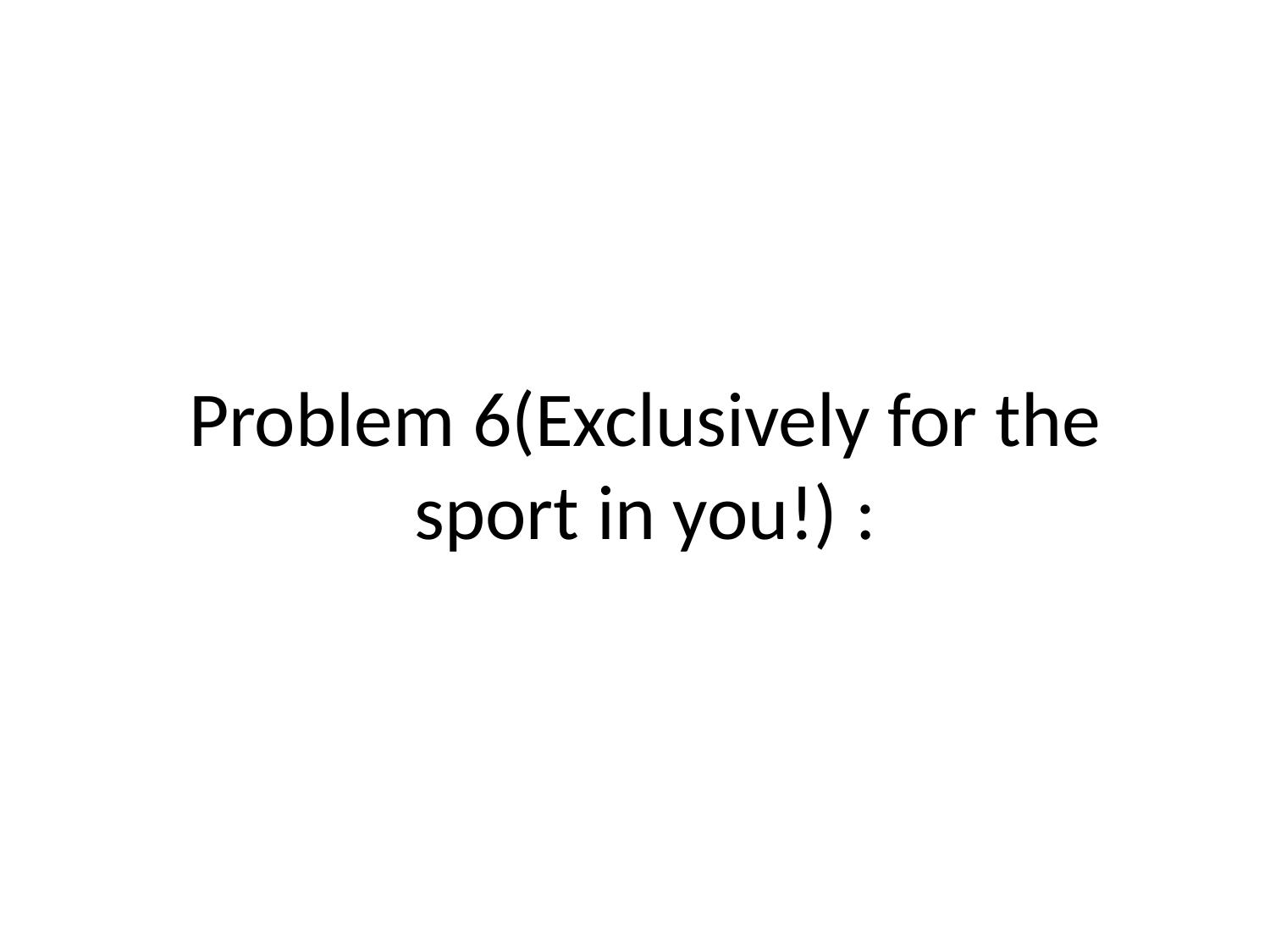

# Problem 6(Exclusively for the sport in you!) :